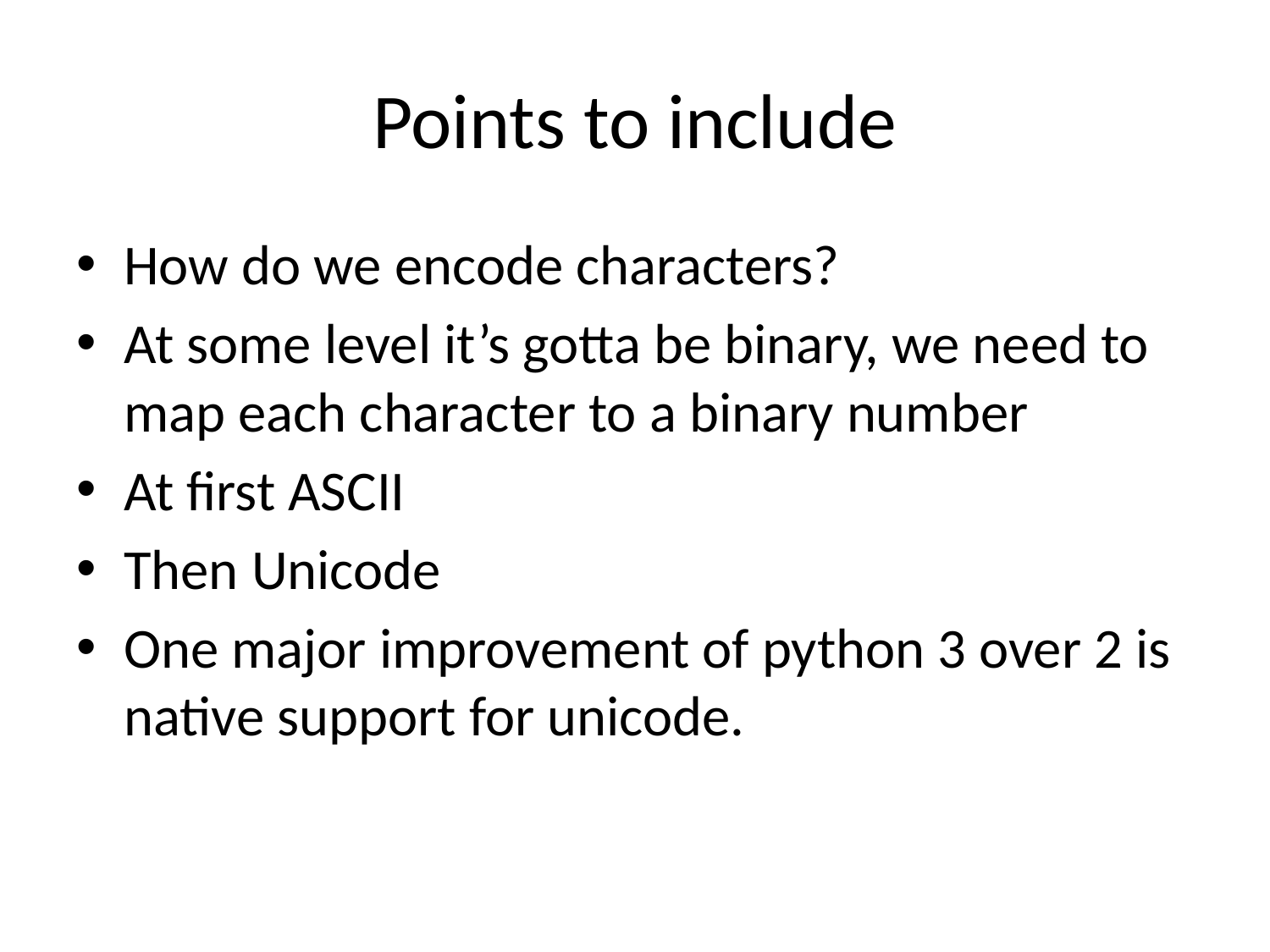

# Points to include
How do we encode characters?
At some level it’s gotta be binary, we need to map each character to a binary number
At first ASCII
Then Unicode
One major improvement of python 3 over 2 is native support for unicode.